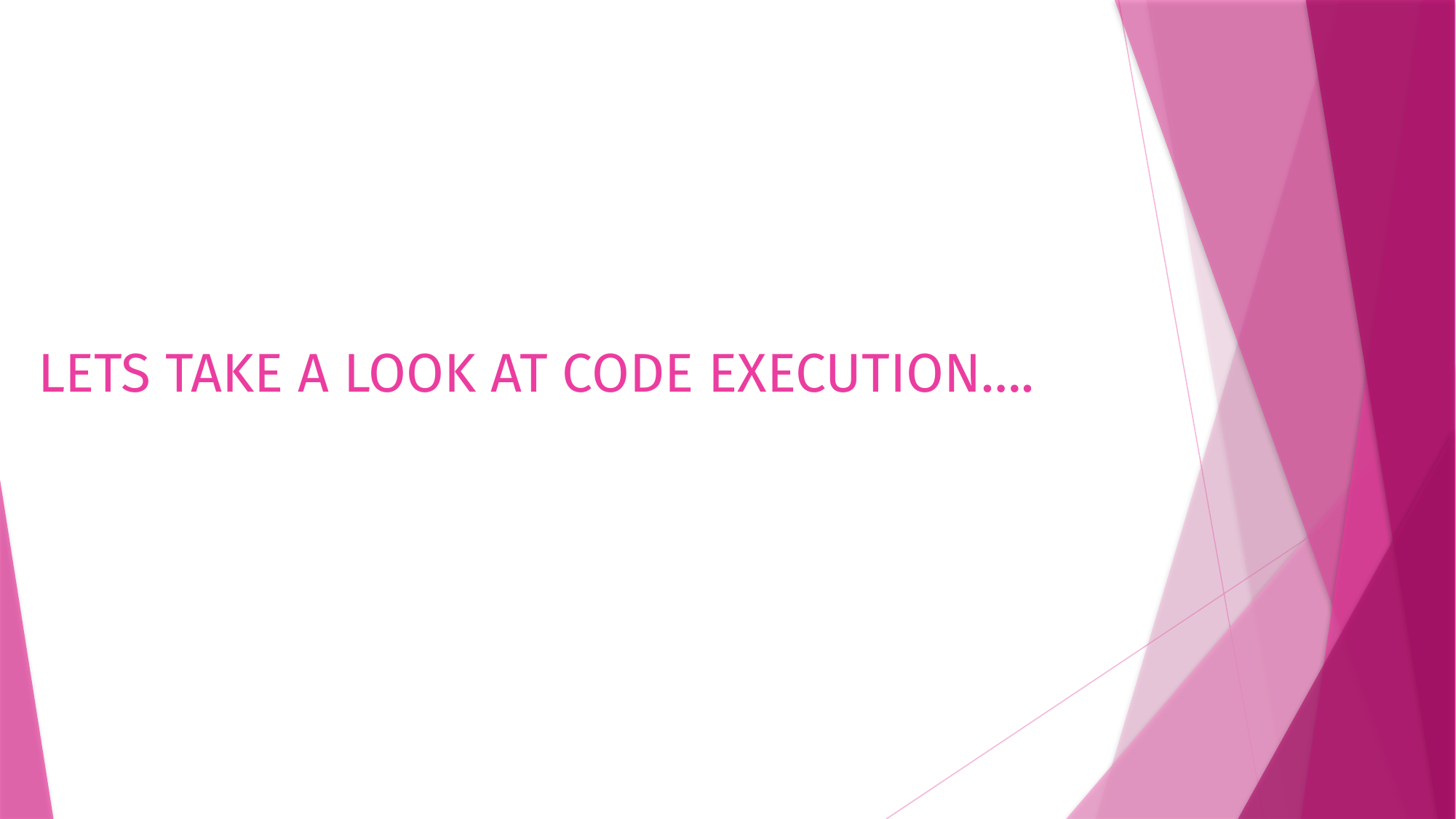

# LETS TAKE A LOOK AT CODE EXECUTION….